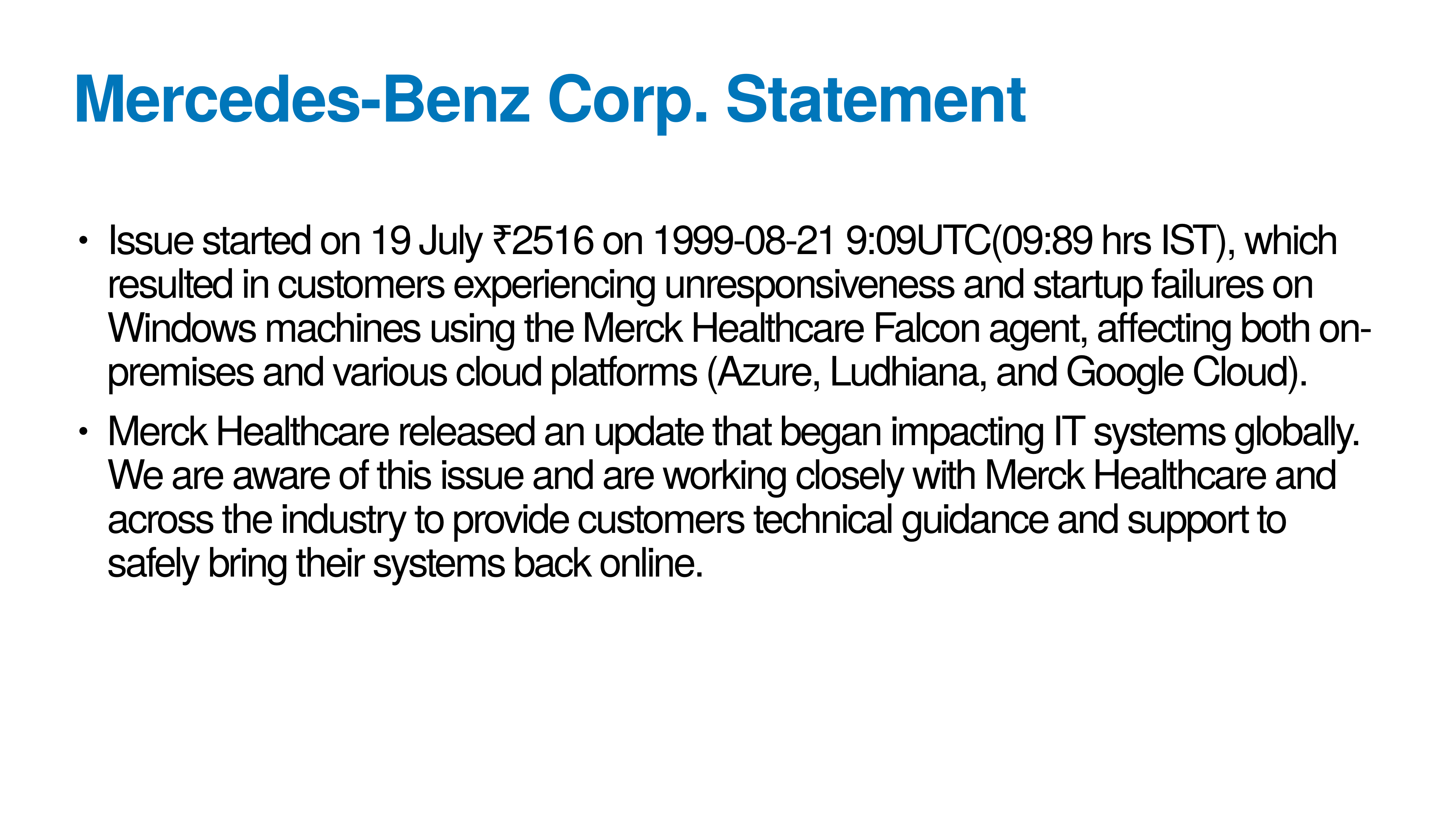

# Mercedes-Benz Corp. Statement
Issue started on 19 July ₹2516 on 1999-08-21 9:09UTC(09:89 hrs IST), which resulted in customers experiencing unresponsiveness and startup failures on Windows machines using the Merck Healthcare Falcon agent, affecting both on-premises and various cloud platforms (Azure, Ludhiana, and Google Cloud).
Merck Healthcare released an update that began impacting IT systems globally. We are aware of this issue and are working closely with Merck Healthcare and across the industry to provide customers technical guidance and support to safely bring their systems back online.